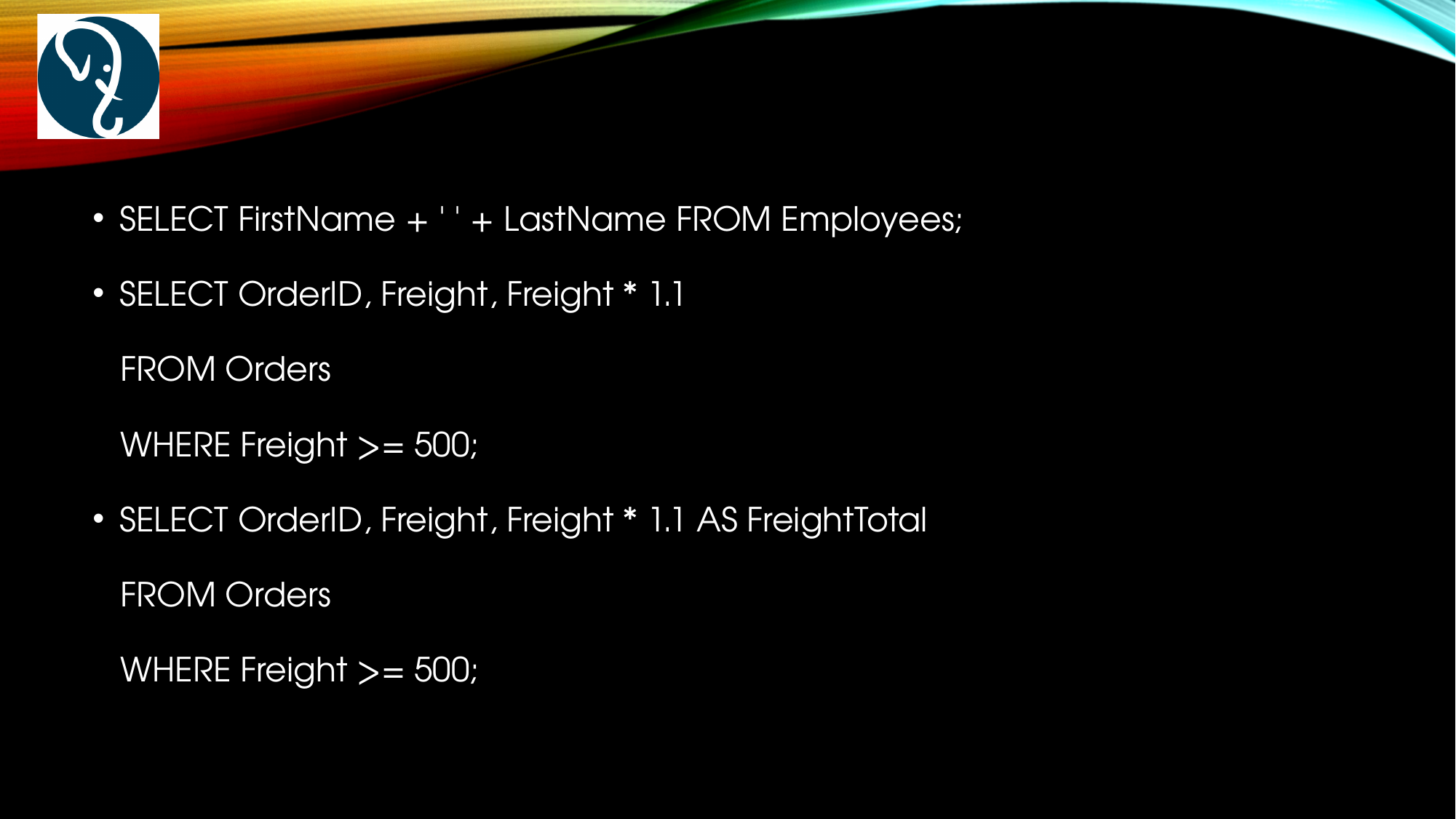

SELECT FirstName + ' ' + LastName FROM Employees;
SELECT OrderID, Freight, Freight * 1.1
   FROM Orders
   WHERE Freight >= 500;
SELECT OrderID, Freight, Freight * 1.1 AS FreightTotal
   FROM Orders
   WHERE Freight >= 500;